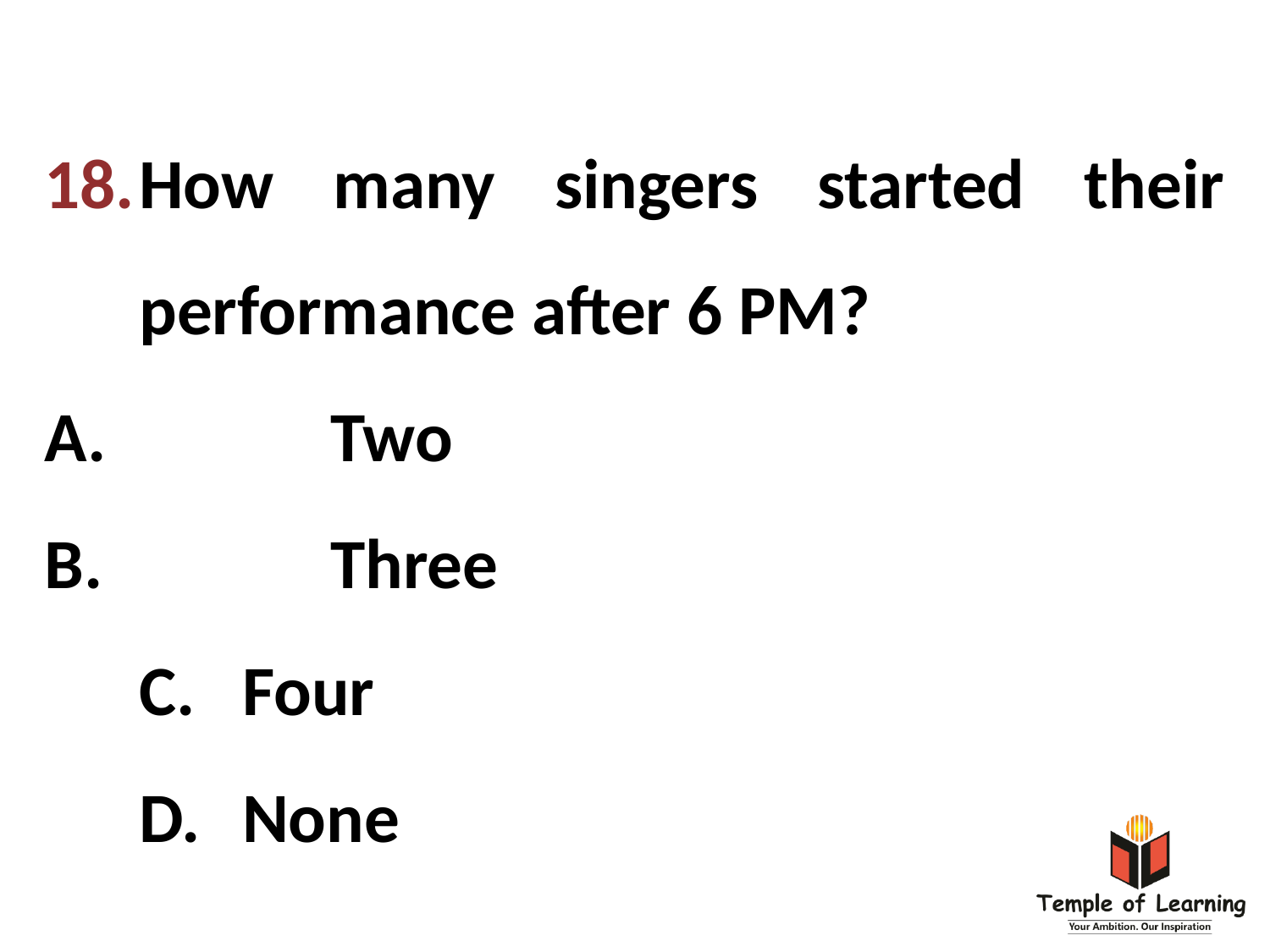

18.	How many singers started their performance after 6 PM?
A.	Two
B.	Three
Four
D.	None